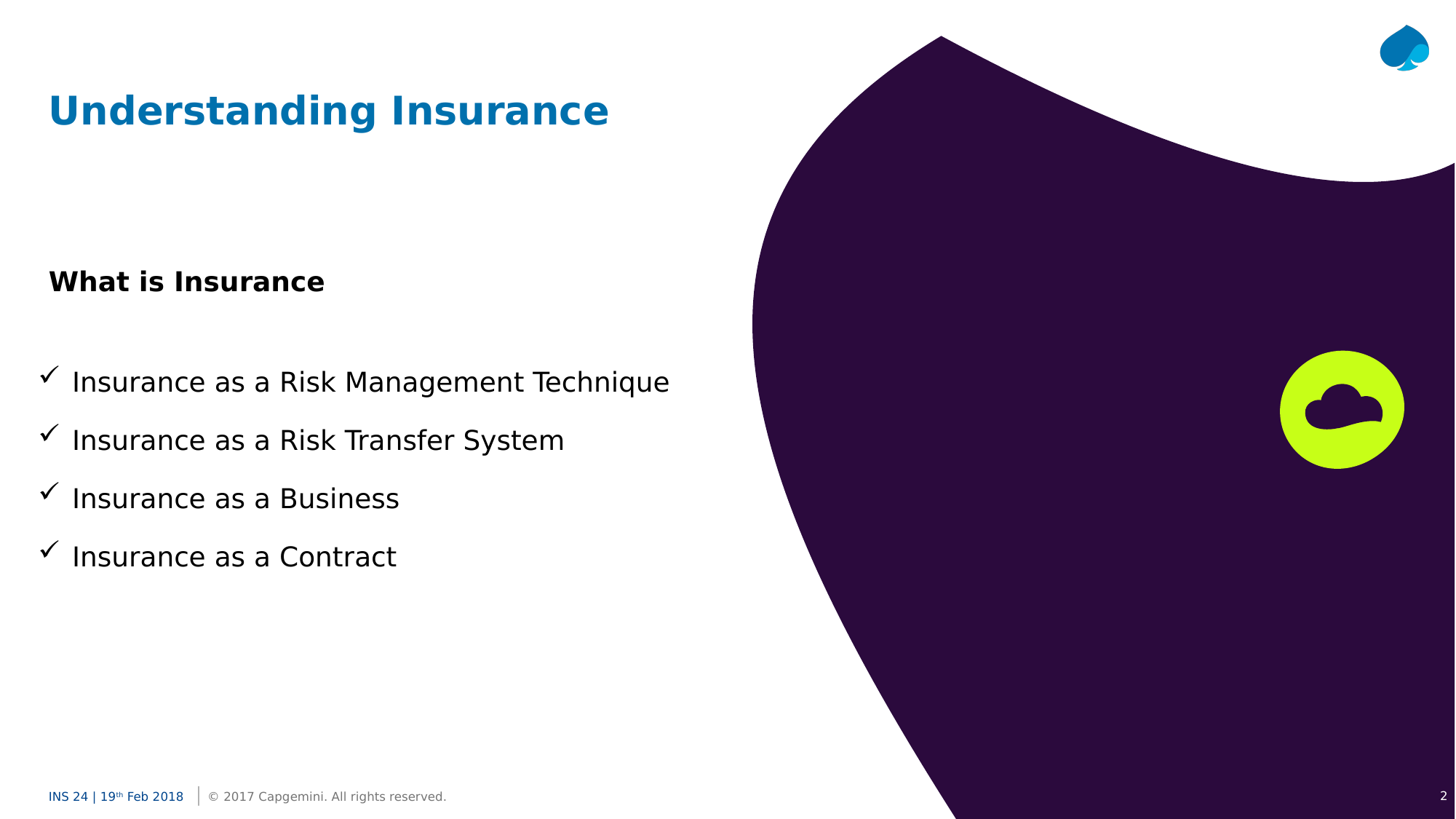

Understanding Insurance
What is Insurance
Insurance as a Risk Management Technique
Insurance as a Risk Transfer System
Insurance as a Business
Insurance as a Contract